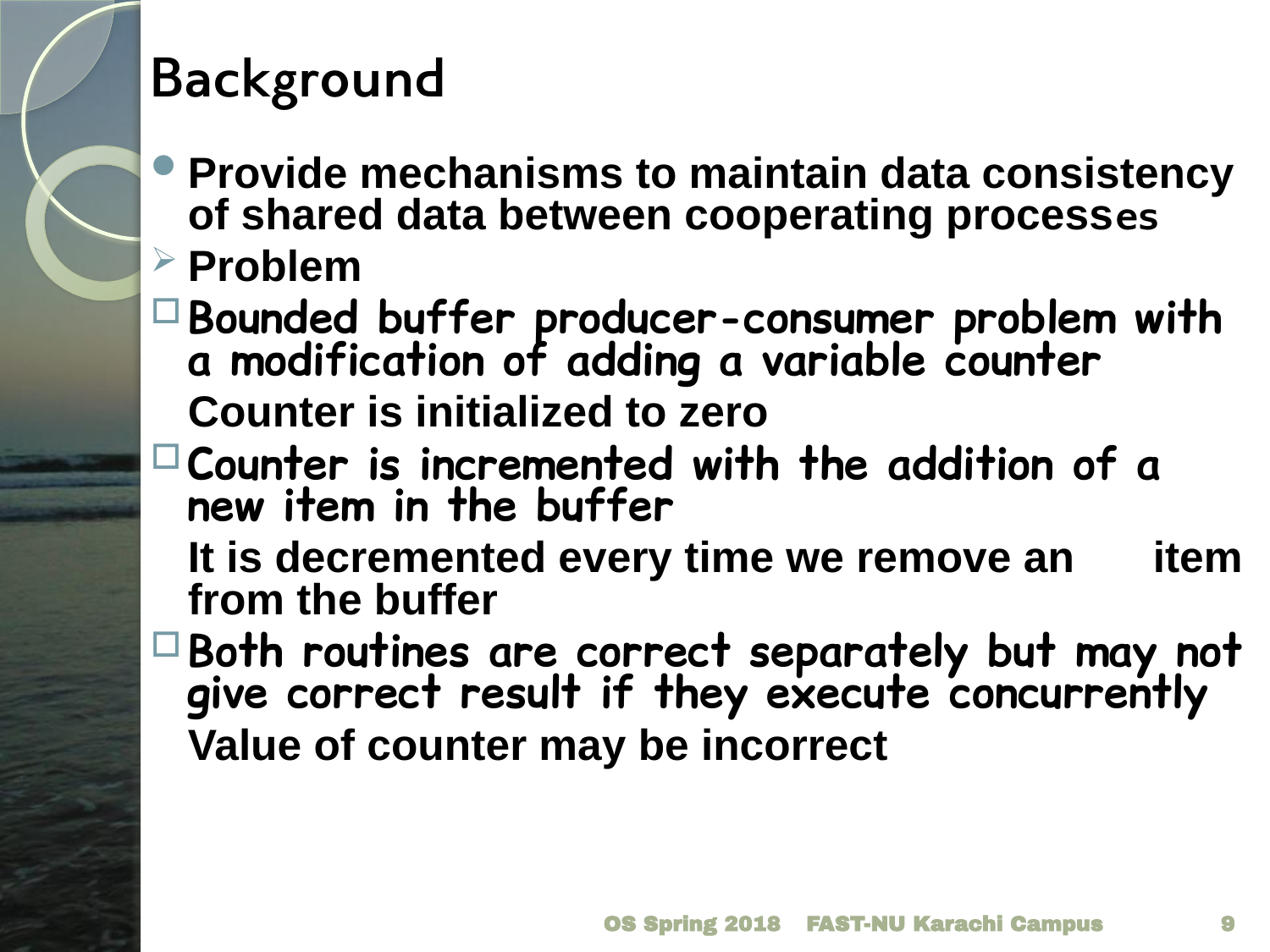

# Background
Provide mechanisms to maintain data consistency of shared data between cooperating processes
Problem
Bounded buffer producer-consumer problem with a modification of adding a variable counter
			Counter is initialized to zero
Counter is incremented with the addition of a new item in the buffer
		It is decremented every time we remove an 	item from the buffer
Both routines are correct separately but may not give correct result if they execute concurrently
			Value of counter may be incorrect
OS Spring 2018
FAST-NU Karachi Campus
9